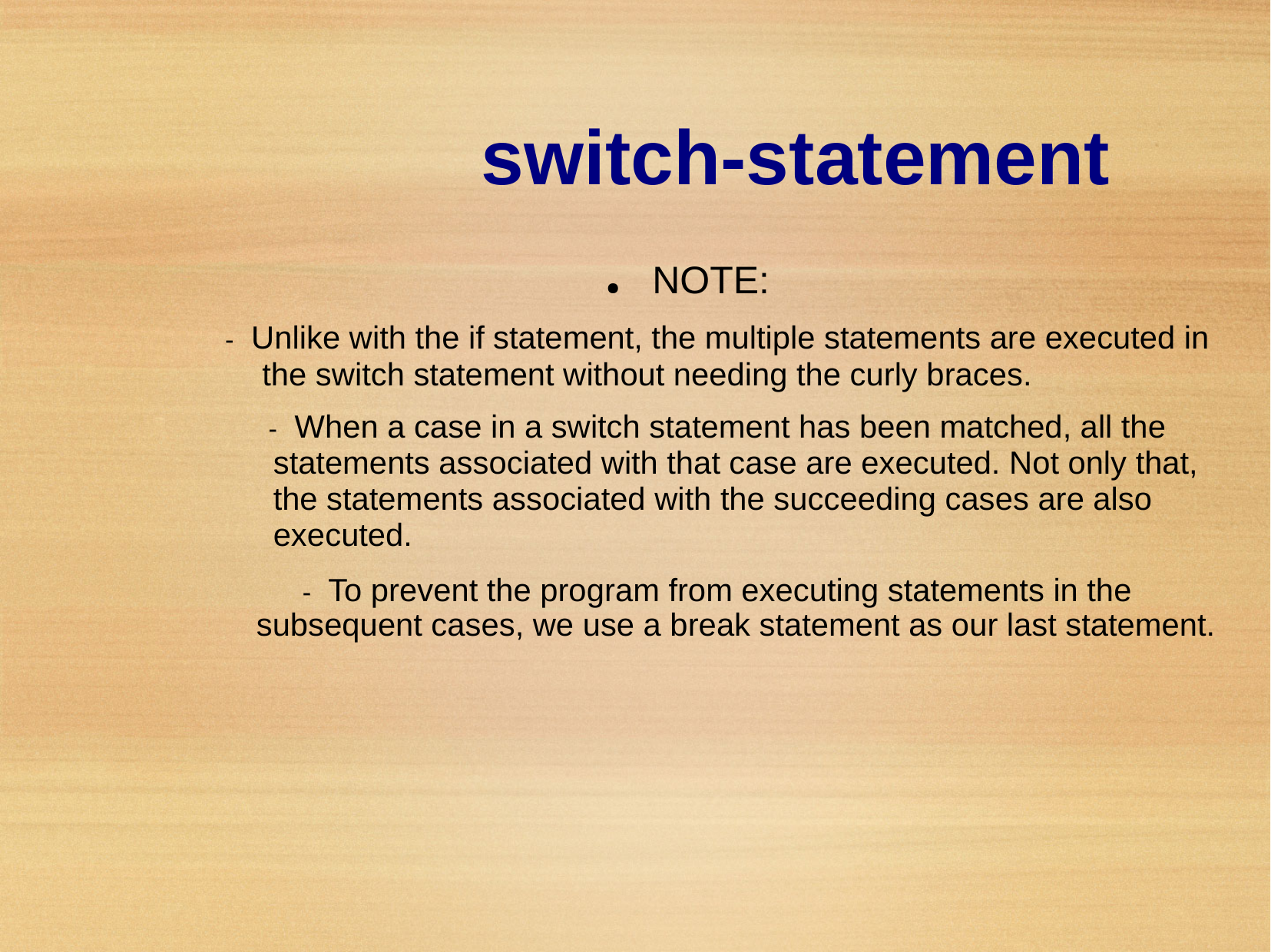

switch-statement

●   NOTE:

-  Unlike with the if statement, the multiple statements are executed in
	the switch statement without needing the curly braces.

-  When a case in a switch statement has been matched, all the

statements associated with that case are executed. Not only that,
the statements associated with the succeeding cases are also
executed.

-  To prevent the program from executing statements in the

subsequent cases, we use a break statement as our last statement.